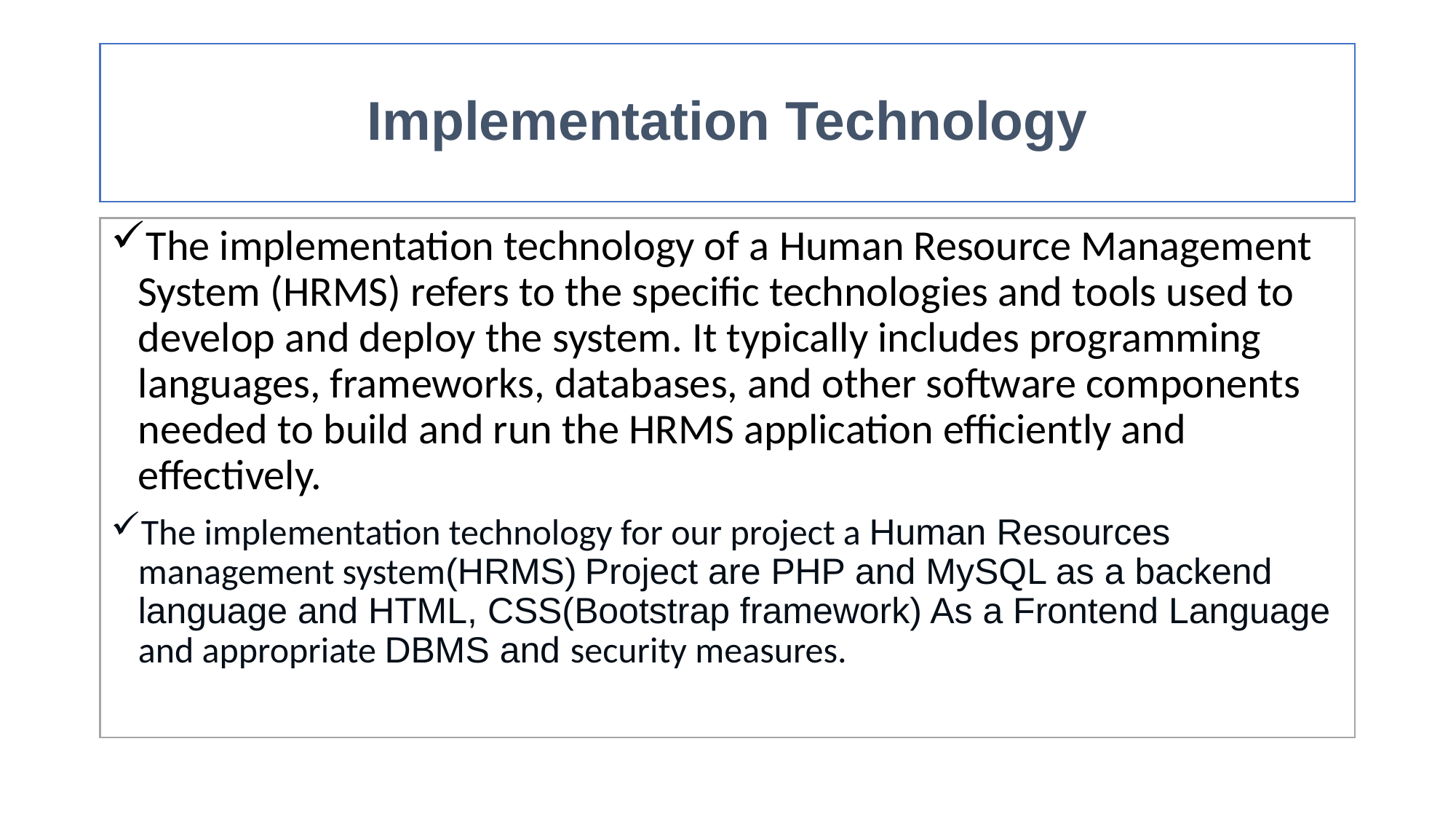

# Implementation Technology
The implementation technology of a Human Resource Management System (HRMS) refers to the specific technologies and tools used to develop and deploy the system. It typically includes programming languages, frameworks, databases, and other software components needed to build and run the HRMS application efficiently and effectively.
The implementation technology for our project a Human Resources management system(HRMS) Project are PHP and MySQL as a backend language and HTML, CSS(Bootstrap framework) As a Frontend Language and appropriate DBMS and security measures.